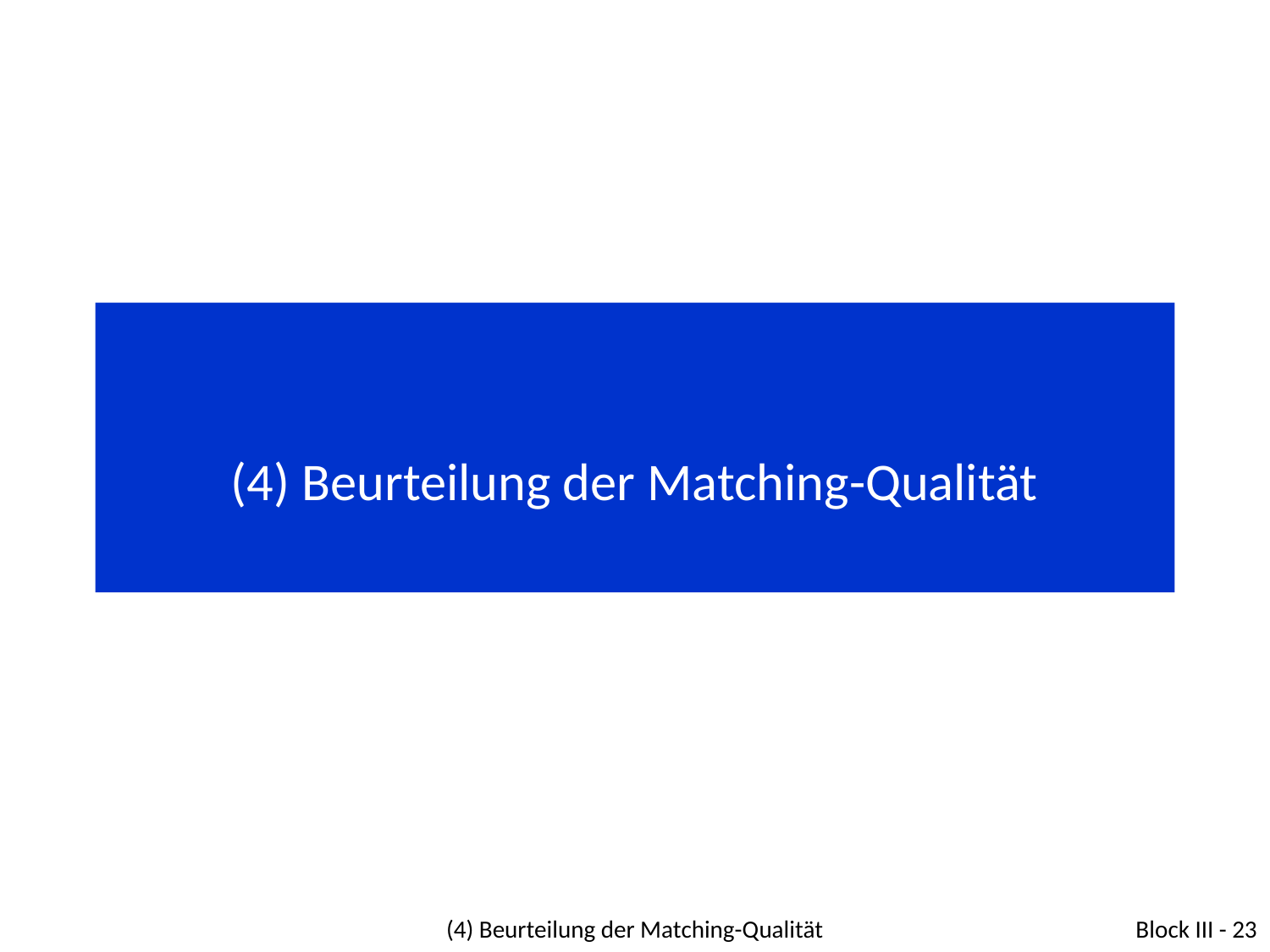

# (4) Beurteilung der Matching-Qualität
(4) Beurteilung der Matching-Qualität
Block III - 23